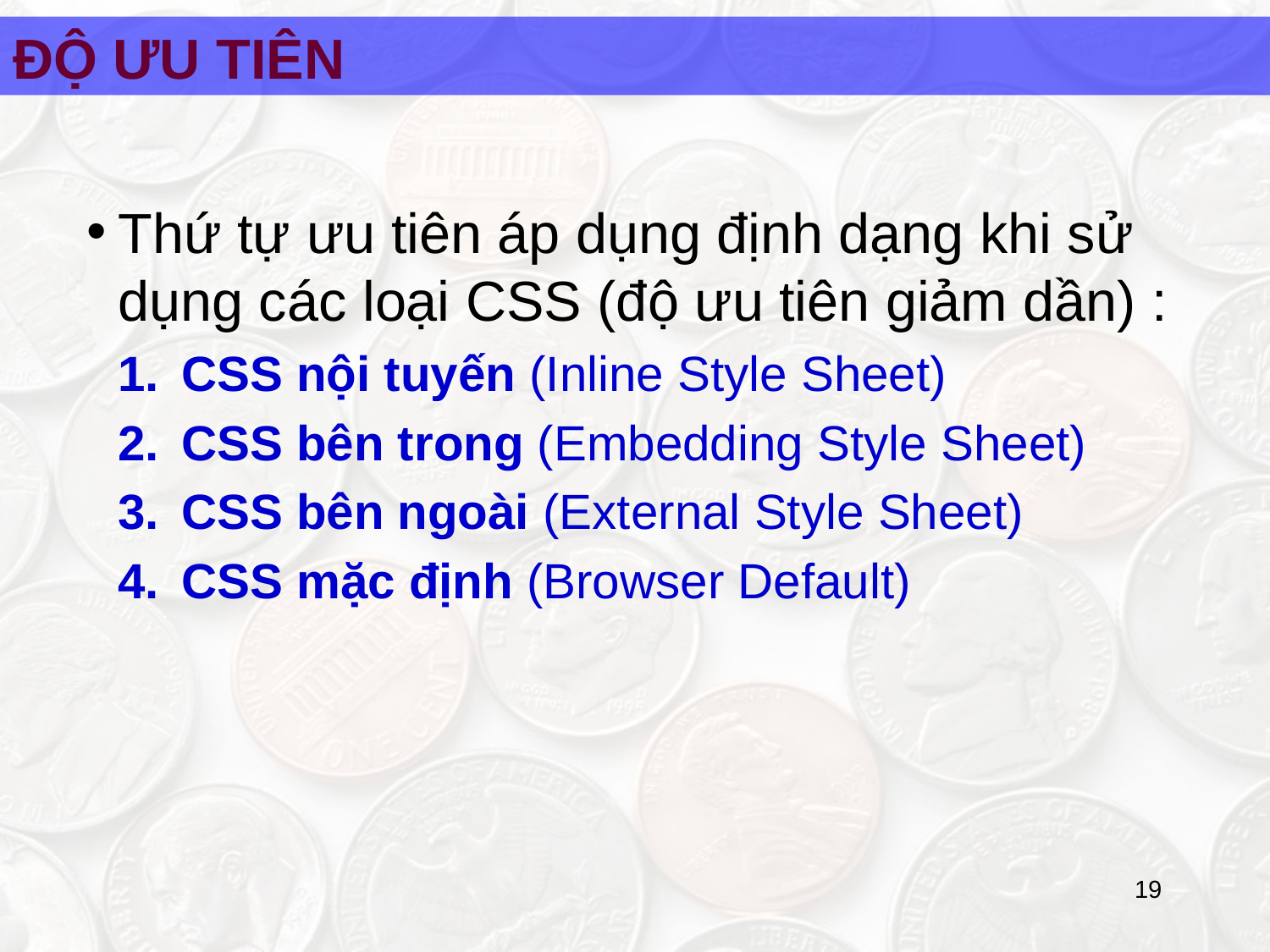

ĐỘ ƯU TIÊN
Thứ tự ưu tiên áp dụng định dạng khi sử dụng các loại CSS (độ ưu tiên giảm dần) :
CSS nội tuyến (Inline Style Sheet)
CSS bên trong (Embedding Style Sheet)
CSS bên ngoài (External Style Sheet)
CSS mặc định (Browser Default)
19